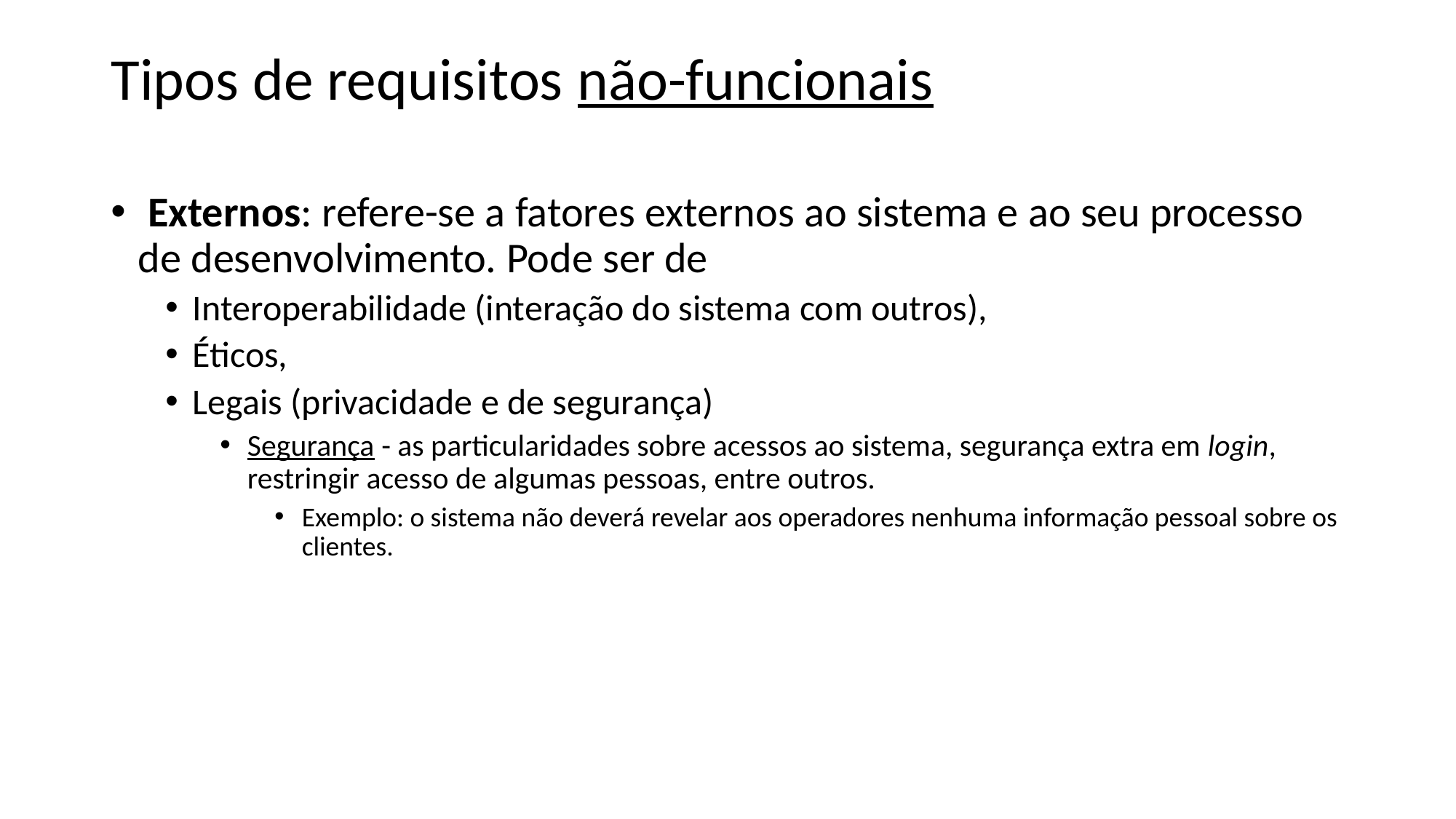

# Tipos de requisitos não-funcionais

 Externos: refere-se a fatores externos ao sistema e ao seu processo de desenvolvimento. Pode ser de
Interoperabilidade (interação do sistema com outros),
Éticos,
Legais (privacidade e de segurança)
Segurança - as particularidades sobre acessos ao sistema, segurança extra em login, restringir acesso de algumas pessoas, entre outros.
Exemplo: o sistema não deverá revelar aos operadores nenhuma informação pessoal sobre os clientes.